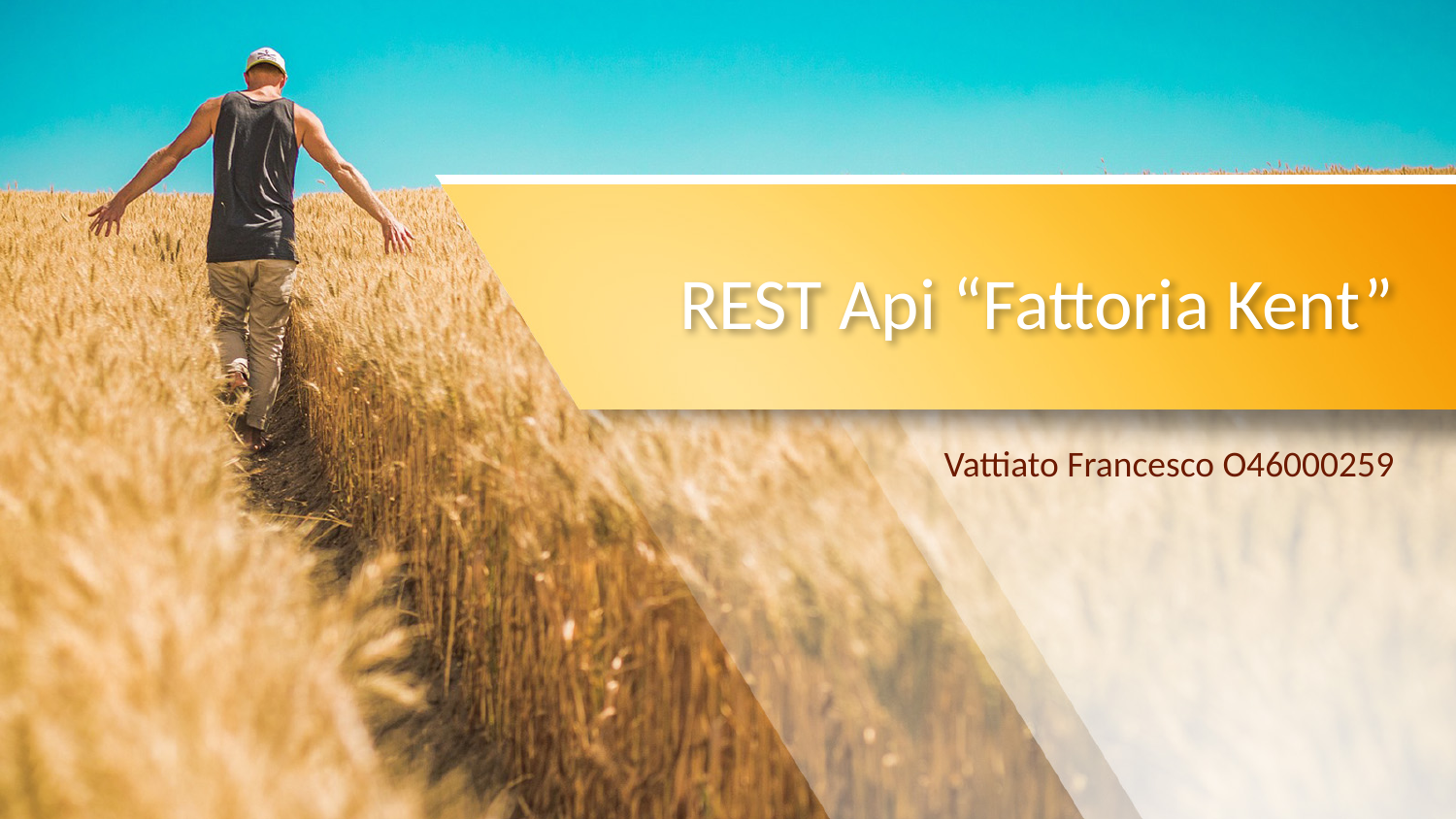

# REST Api “Fattoria Kent”
Vattiato Francesco O46000259